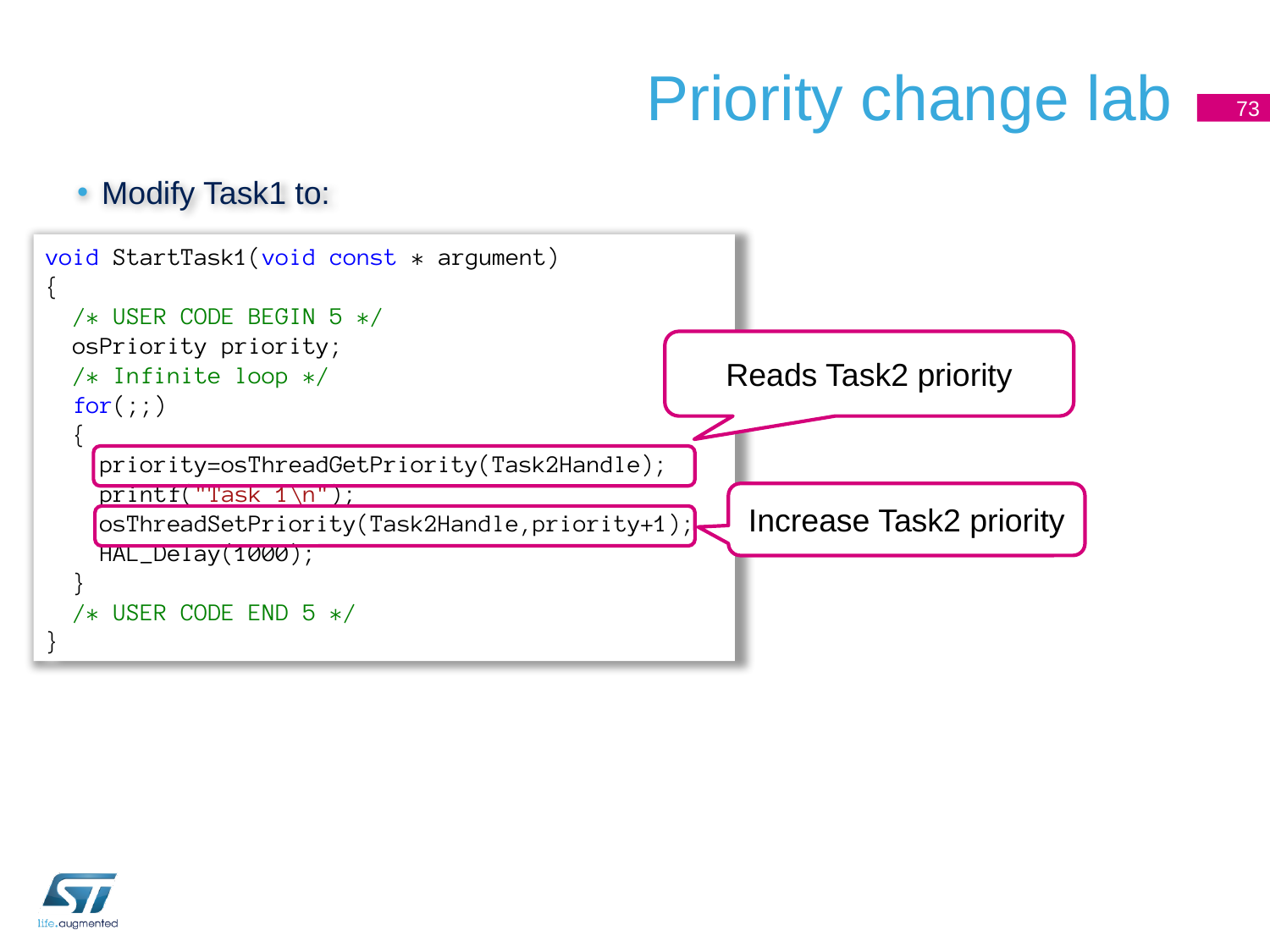

# Priority change lab
73
Modify Task1 to:
void StartTask1(void const * argument)
{
  /* USER CODE BEGIN 5 */
  osPriority priority;
  /* Infinite loop */
  for(;;)
  {
    priority=osThreadGetPriority(Task2Handle);
    printf("Task 1\n");
    osThreadSetPriority(Task2Handle,priority+1);
    HAL_Delay(1000);
  }
  /* USER CODE END 5 */
}
Reads Task2 priority

Increase Task2 priority